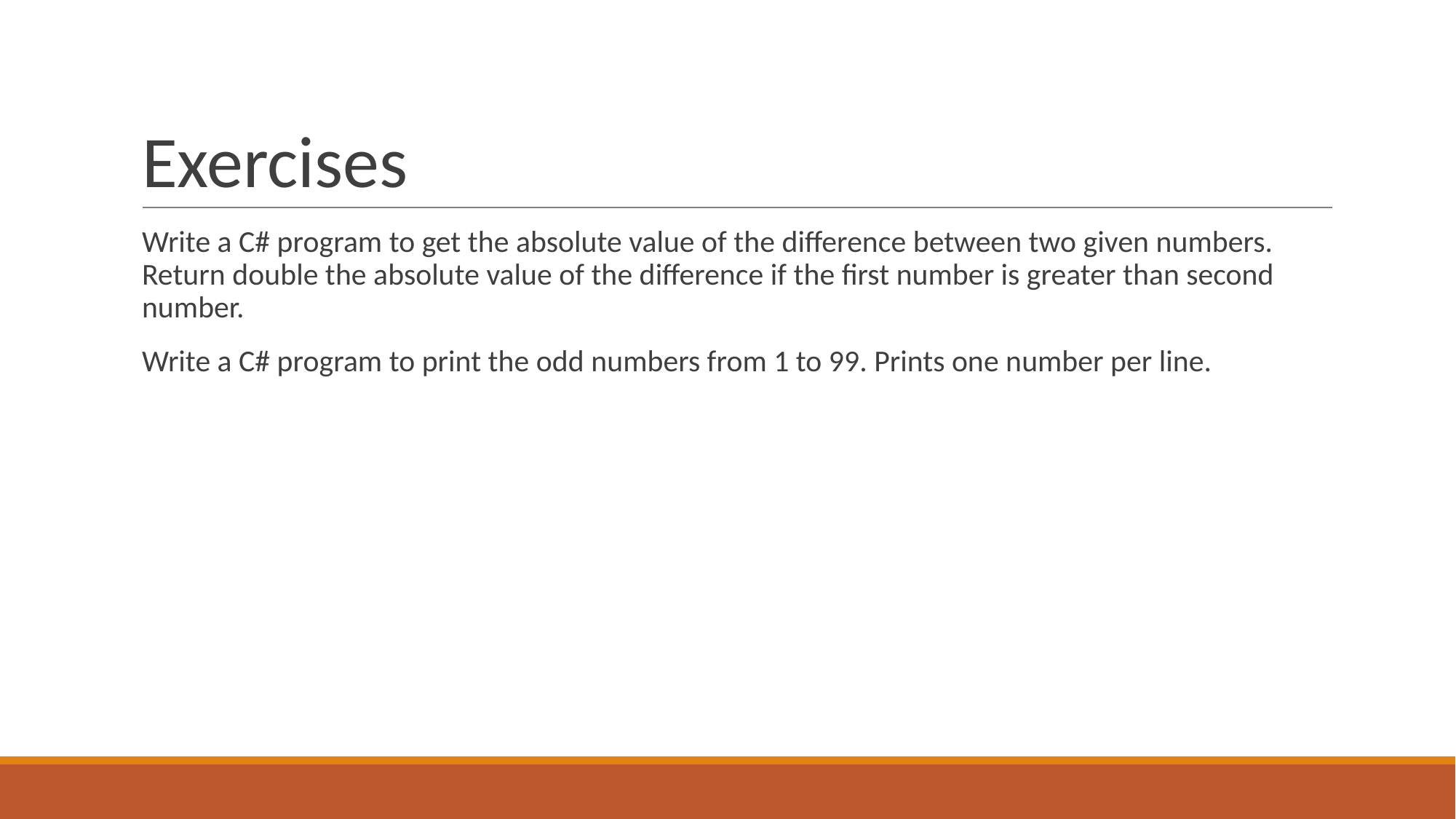

# Exercises
Write a C# program to get the absolute value of the difference between two given numbers. Return double the absolute value of the difference if the first number is greater than second number.
Write a C# program to print the odd numbers from 1 to 99. Prints one number per line.